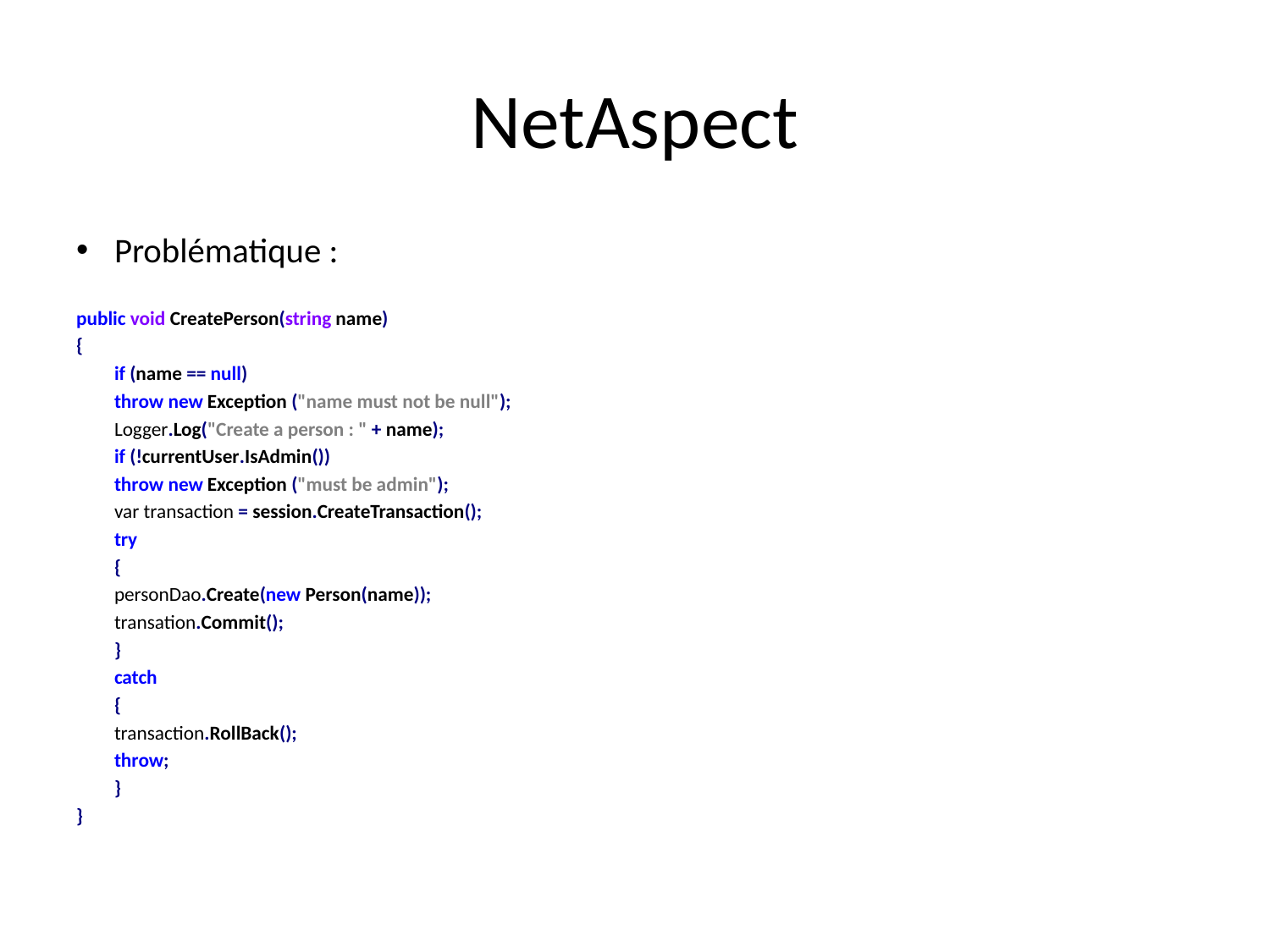

# NetAspect
Problématique :

public void CreatePerson(string name)
{
	if (name == null)
		throw new Exception ("name must not be null");
	Logger.Log("Create a person : " + name);
	if (!currentUser.IsAdmin())
		throw new Exception ("must be admin");
	var transaction = session.CreateTransaction();
	try
	{
		personDao.Create(new Person(name));
		transation.Commit();
	}
	catch
	{
		transaction.RollBack();
		throw;
	}
}